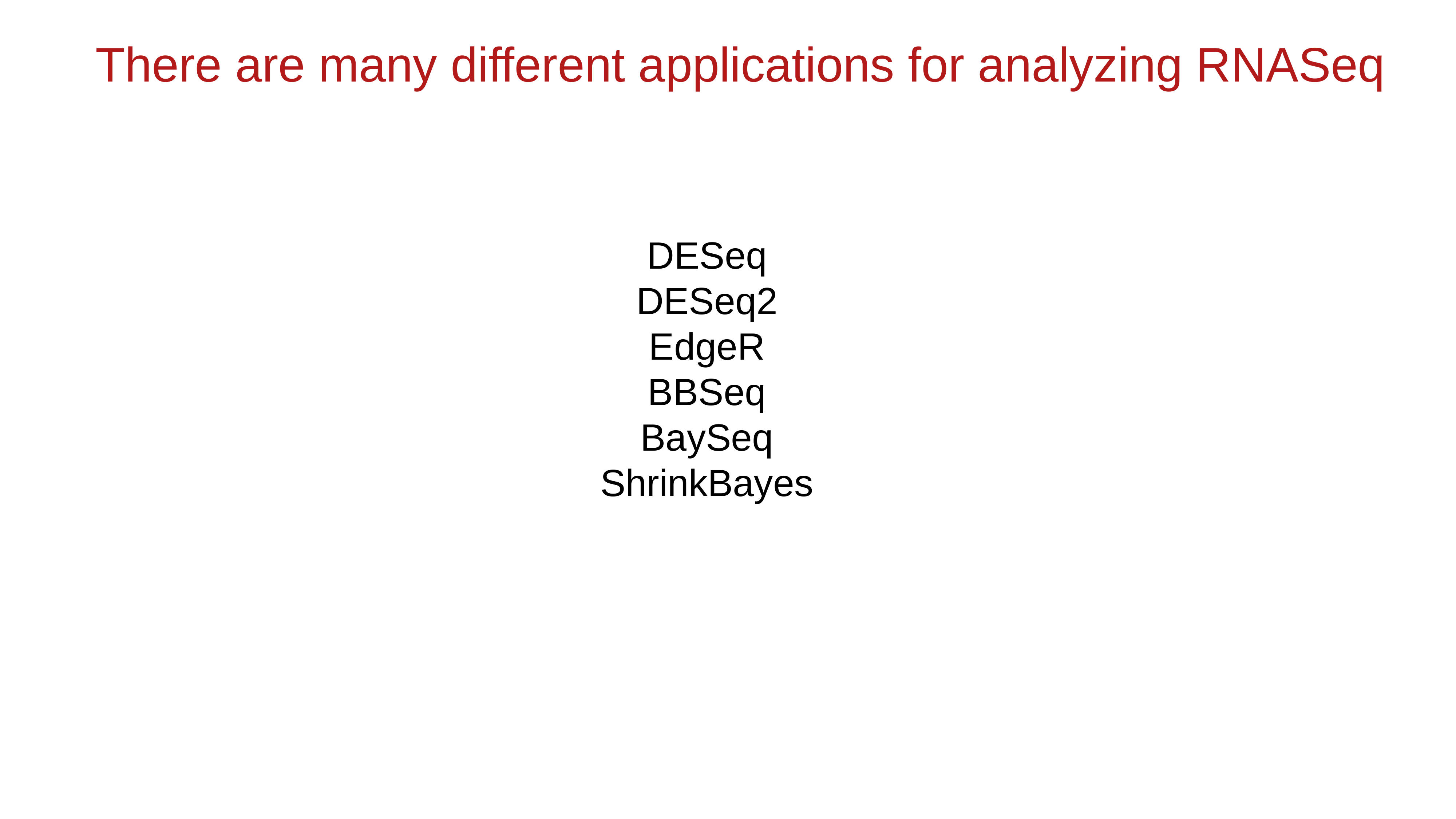

There are many different applications for analyzing RNASeq
DESeq
DESeq2
EdgeR
BBSeq
BaySeq
ShrinkBayes